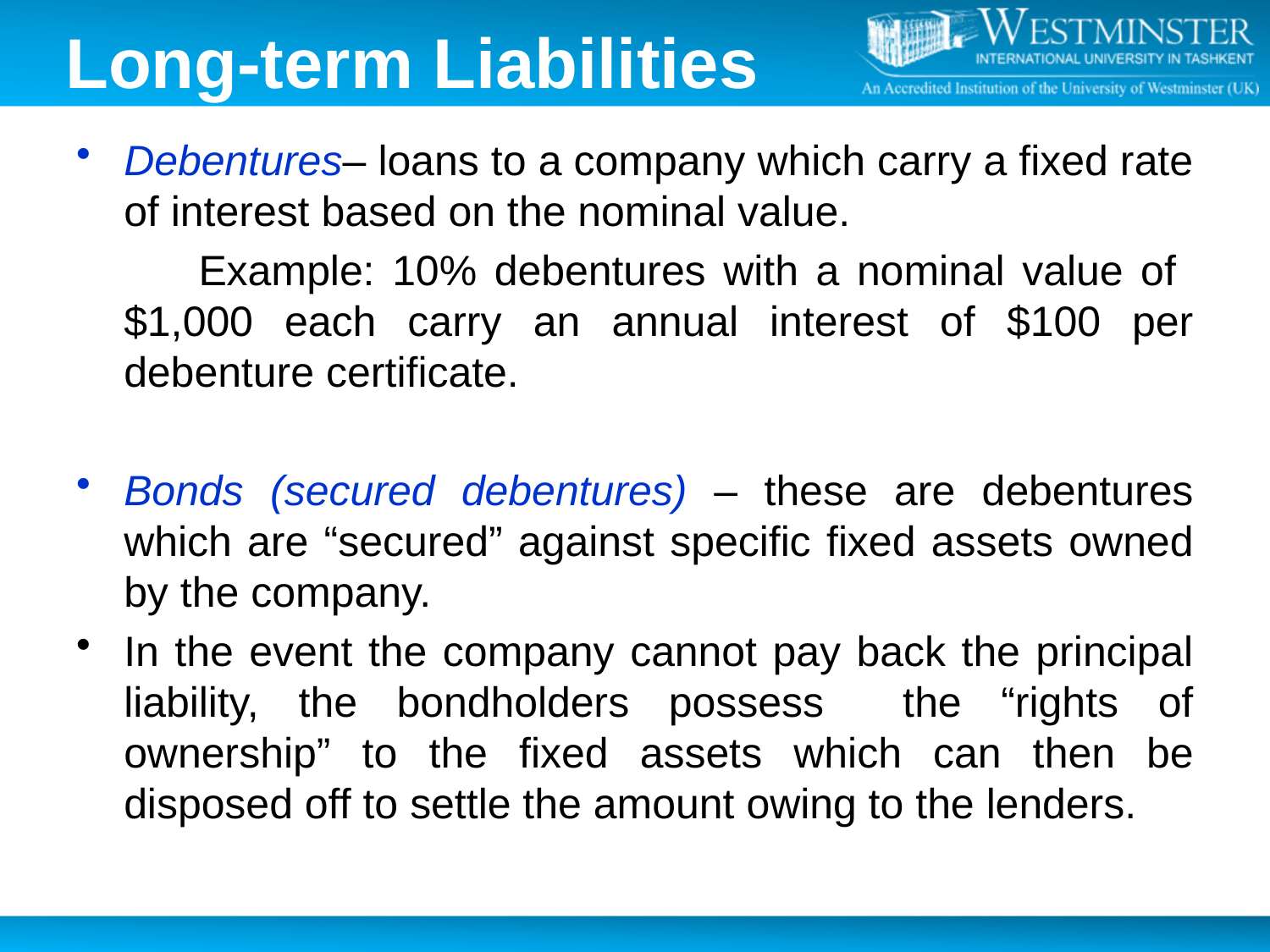

# Long-term Liabilities
Debentures– loans to a company which carry a fixed rate of interest based on the nominal value.
       Example: 10% debentures with a nominal value of  $1,000 each carry an annual interest of $100 per debenture certificate.

Bonds (secured debentures) – these are debentures which are “secured” against specific fixed assets owned by the company.
In the event the company cannot pay back the principal liability, the bondholders possess  the “rights of ownership” to the fixed assets which can then be disposed off to settle the amount owing to the lenders.